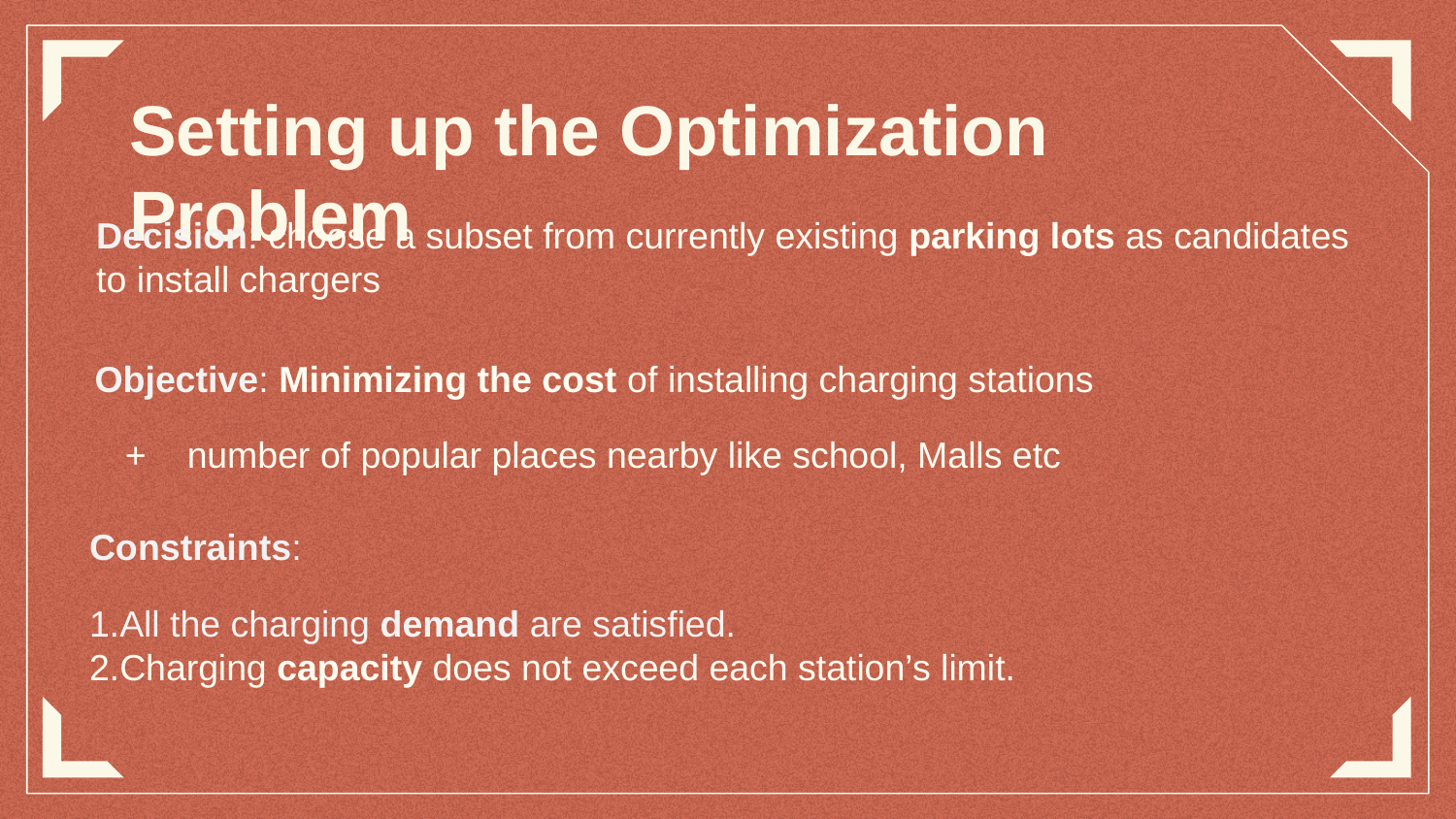

# Setting up the Optimization Problem
Decision: choose a subset from currently existing parking lots as candidates
to install chargers
Objective: Minimizing the cost of installing charging stations
   +    number of popular places nearby like school, Malls etc
Constraints:
1.All the charging demand are satisfied.
2.Charging capacity does not exceed each station’s limit.